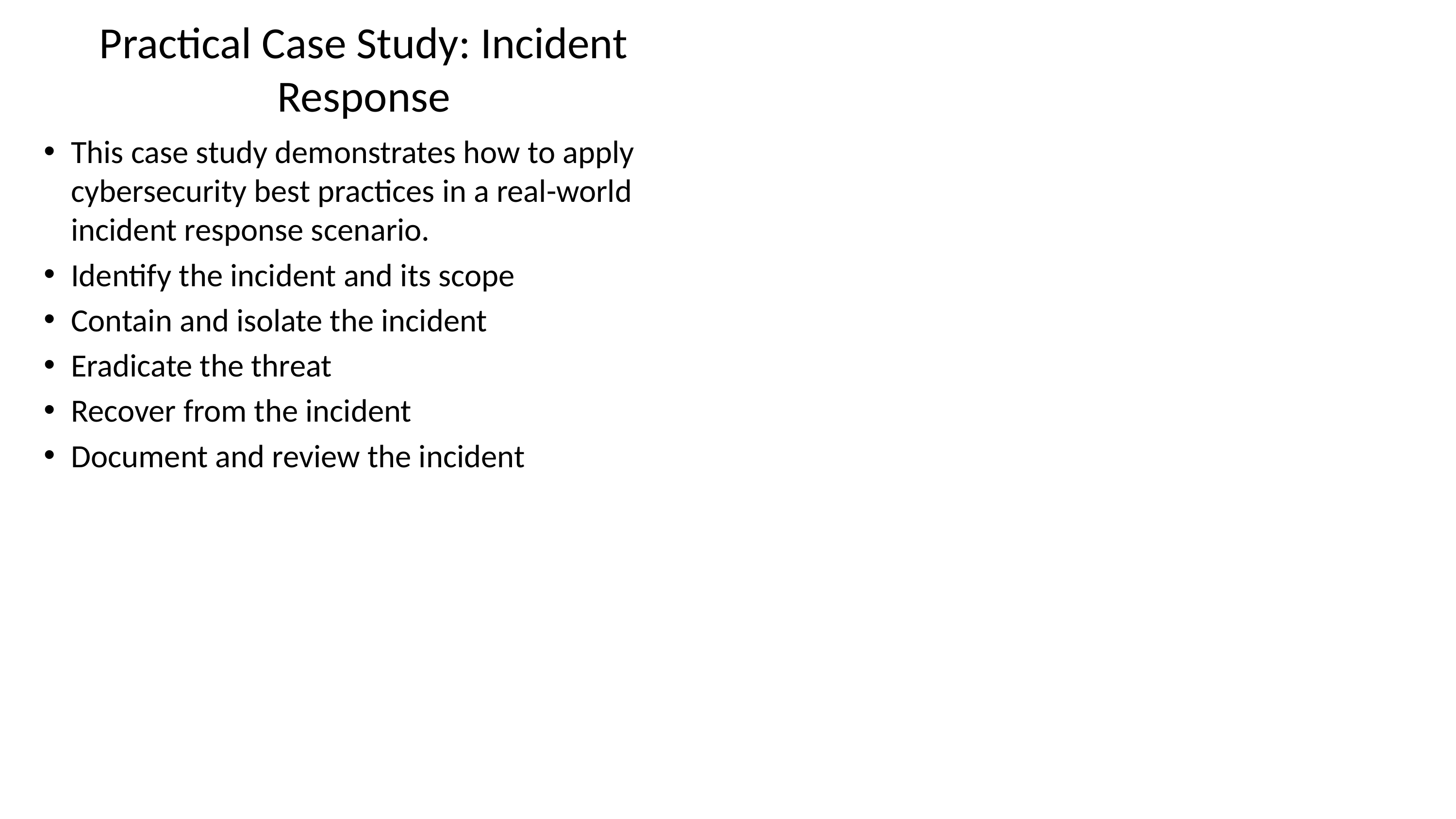

# Practical Case Study: Incident Response
This case study demonstrates how to apply cybersecurity best practices in a real-world incident response scenario.
Identify the incident and its scope
Contain and isolate the incident
Eradicate the threat
Recover from the incident
Document and review the incident